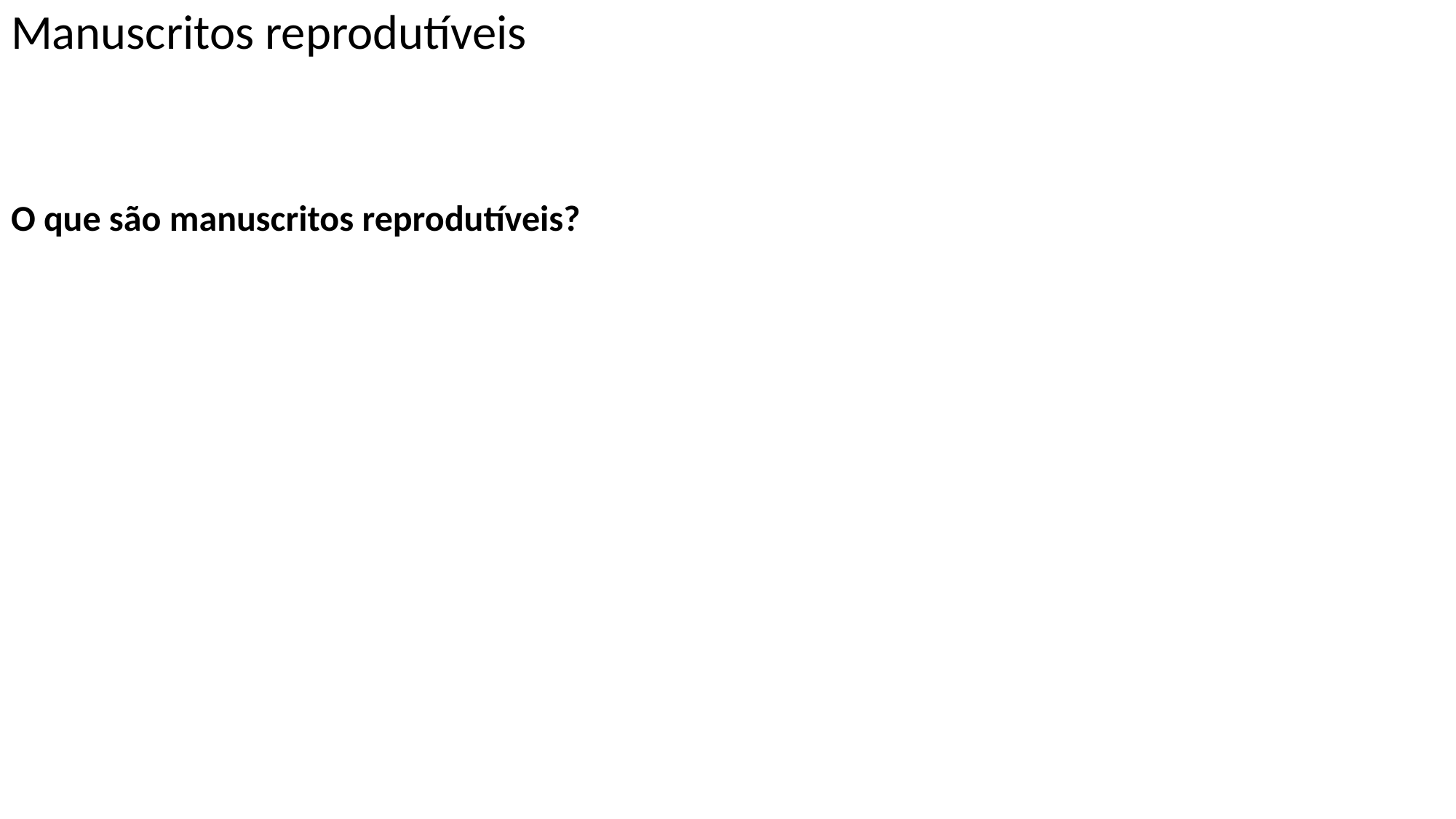

# Manuscritos reprodutíveis

O que são manuscritos reprodutíveis?